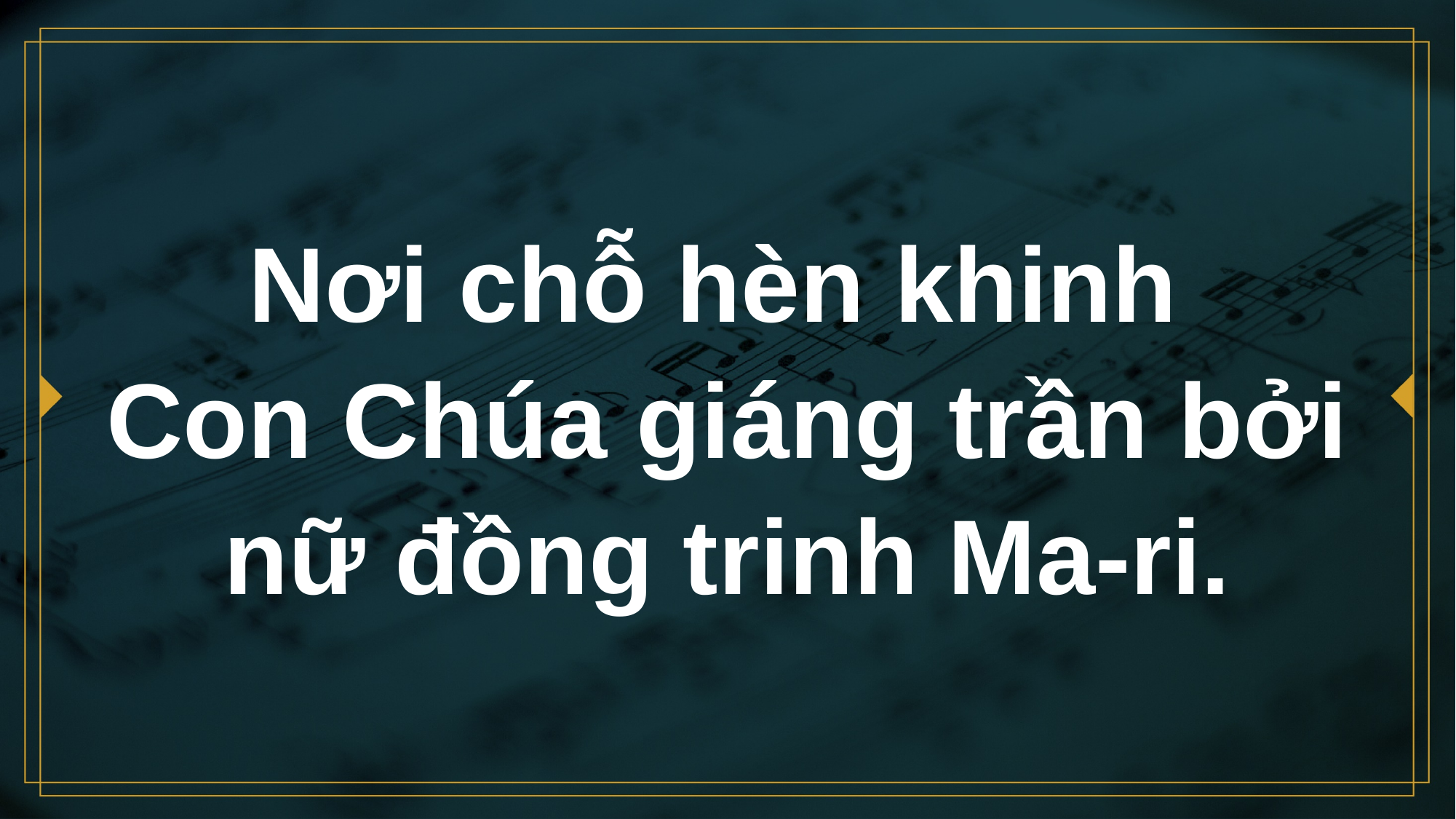

# Nơi chỗ hèn khinh Con Chúa giáng trần bởi nữ đồng trinh Ma-ri.